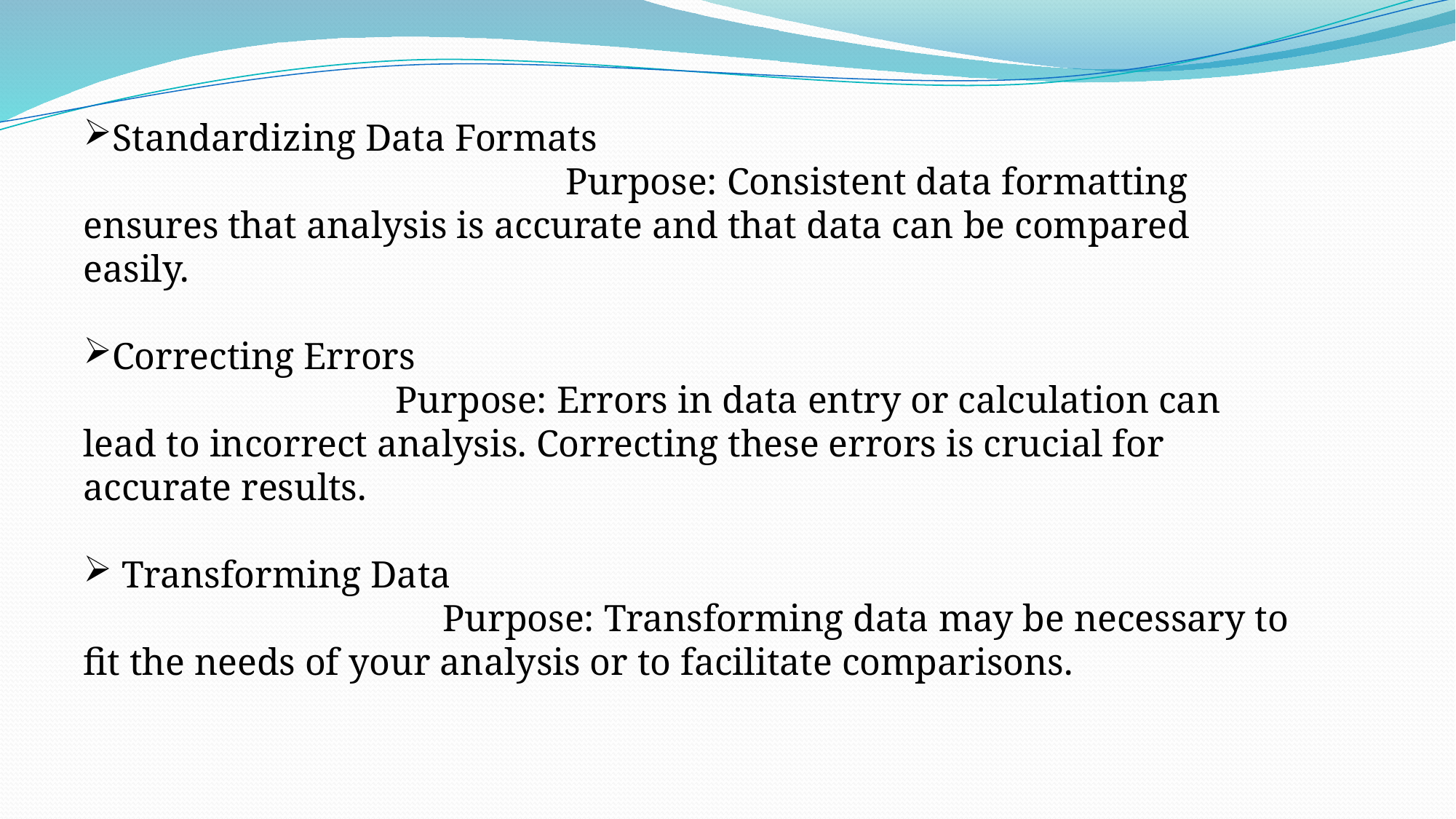

Standardizing Data Formats
                                                   Purpose: Consistent data formatting ensures that analysis is accurate and that data can be compared easily.

Correcting Errors
                                 Purpose: Errors in data entry or calculation can lead to incorrect analysis. Correcting these errors is crucial for accurate results.

 Transforming Data
                                      Purpose: Transforming data may be necessary to fit the needs of your analysis or to facilitate comparisons.